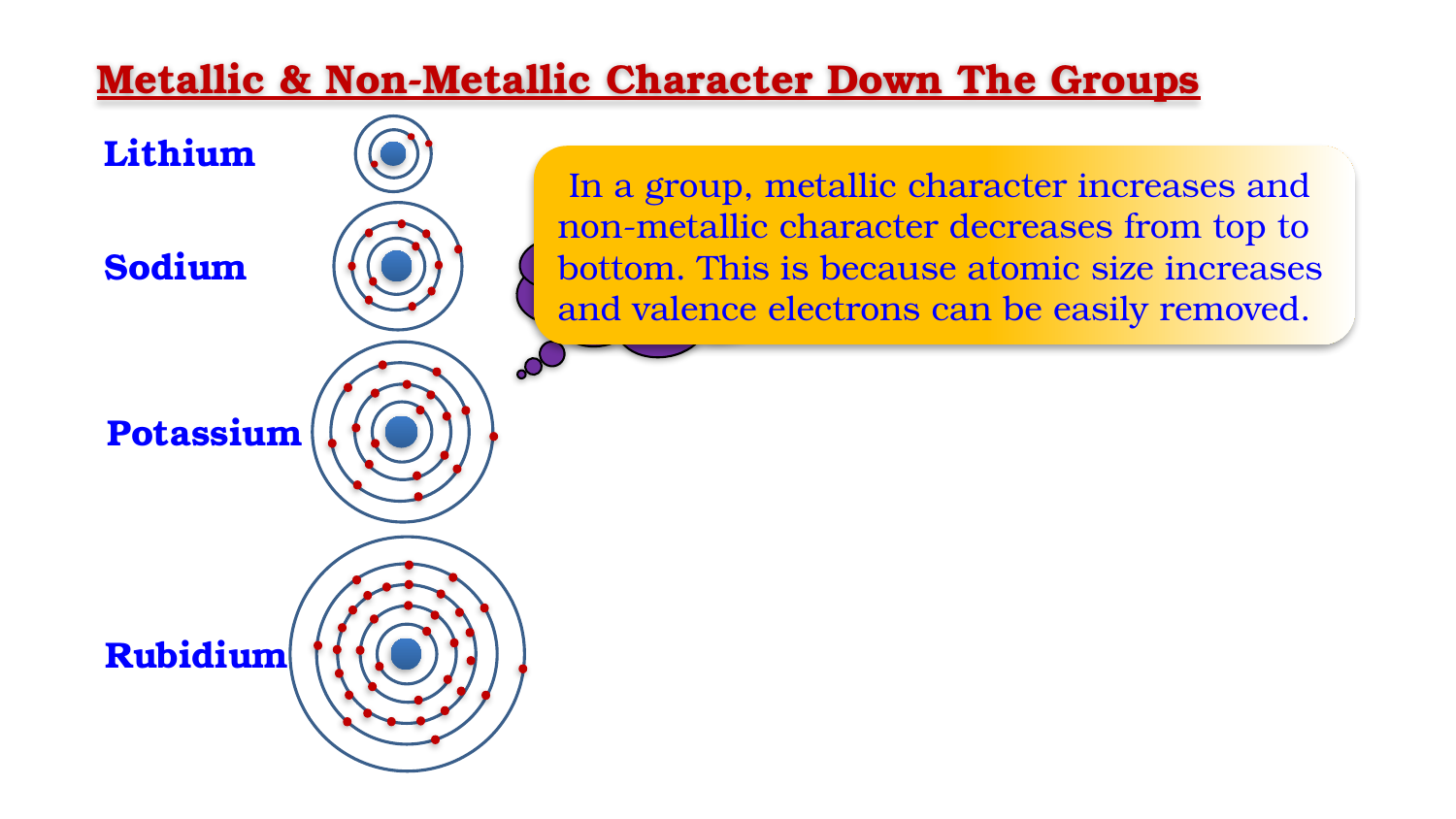

Metallic & Non-Metallic Character Down The Groups

Lithium

Sodium

Potassium

Rubidium
 In a group, metallic character increases and non-metallic character decreases from top to bottom. This is because atomic size increases and valence electrons can be easily removed.

Lets consider group IA